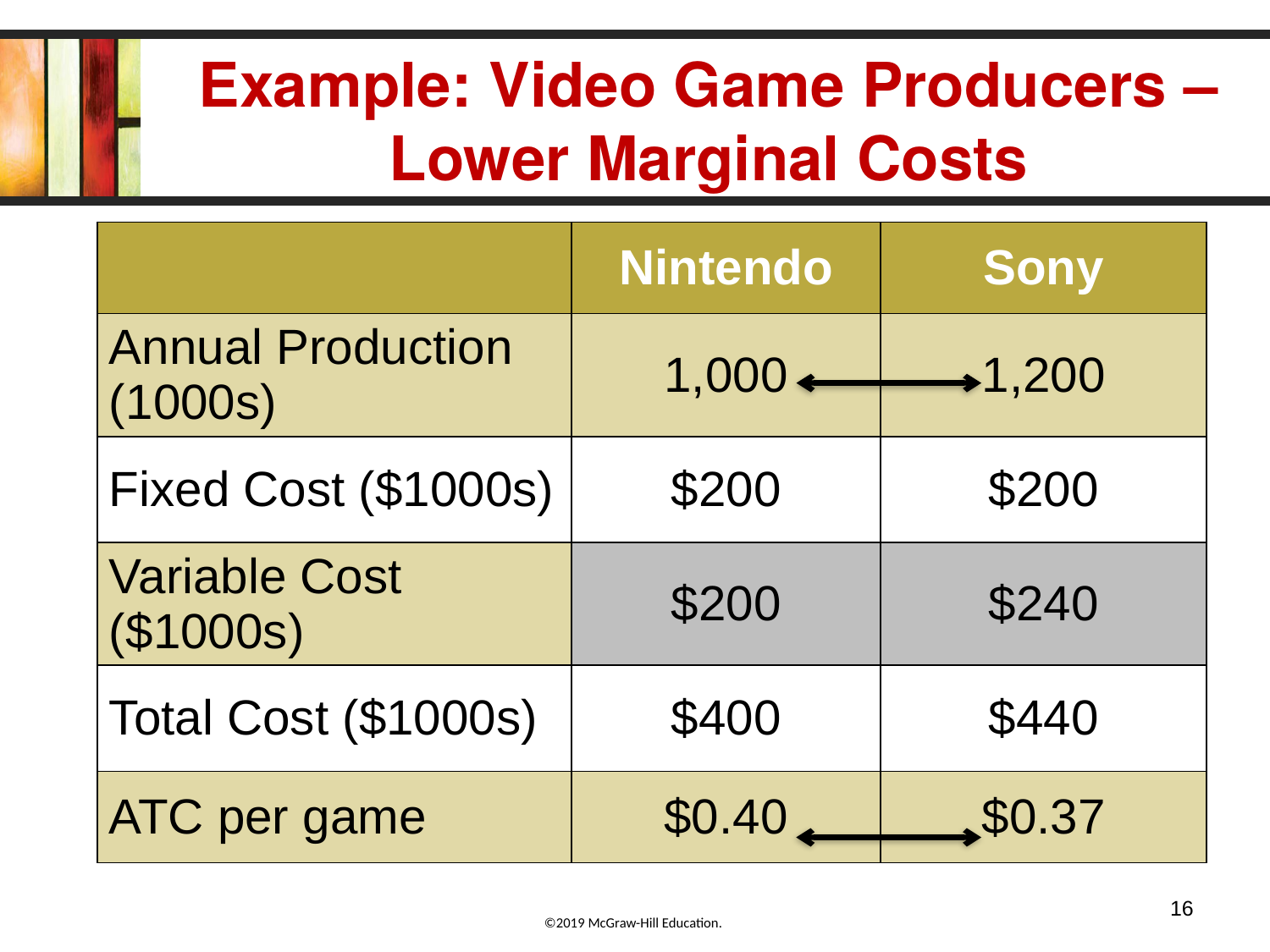

# Example: Video Game Producers – Lower Marginal Costs
|  | Nintendo | Sony |
| --- | --- | --- |
| Annual Production (1000s) | 1,000 | 1,200 |
| Fixed Cost ($1000s) | $200 | $200 |
| Variable Cost ($1000s) | $200 | $240 |
| Total Cost ($1000s) | $400 | $440 |
| ATC per game | $0.40 | $0.37 |
16
©2019 McGraw-Hill Education.